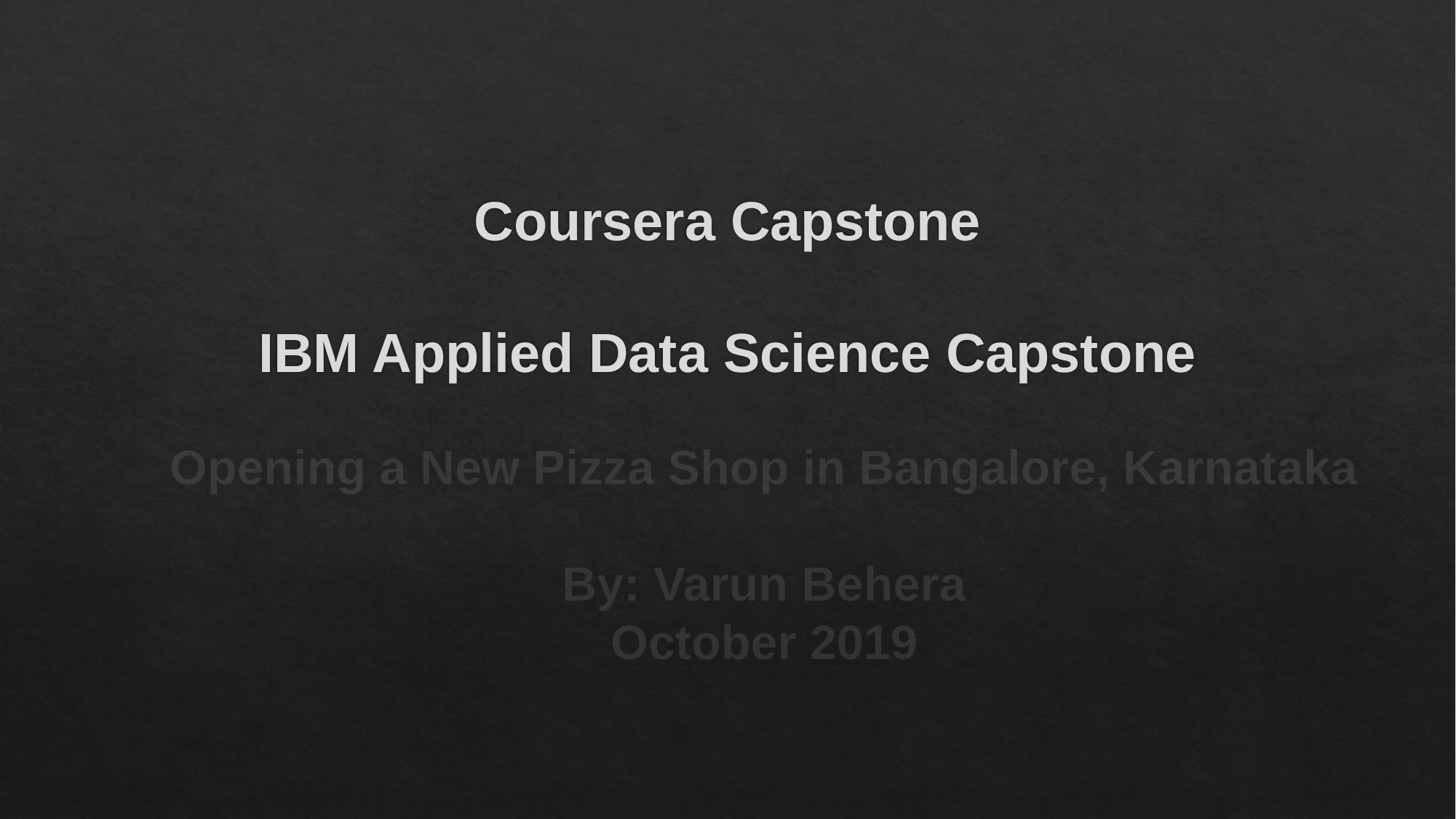

# Coursera Capstone   IBM Applied Data Science Capstone
Opening a New Pizza Shop in Bangalore, Karnataka
 
By: Varun Behera
October 2019